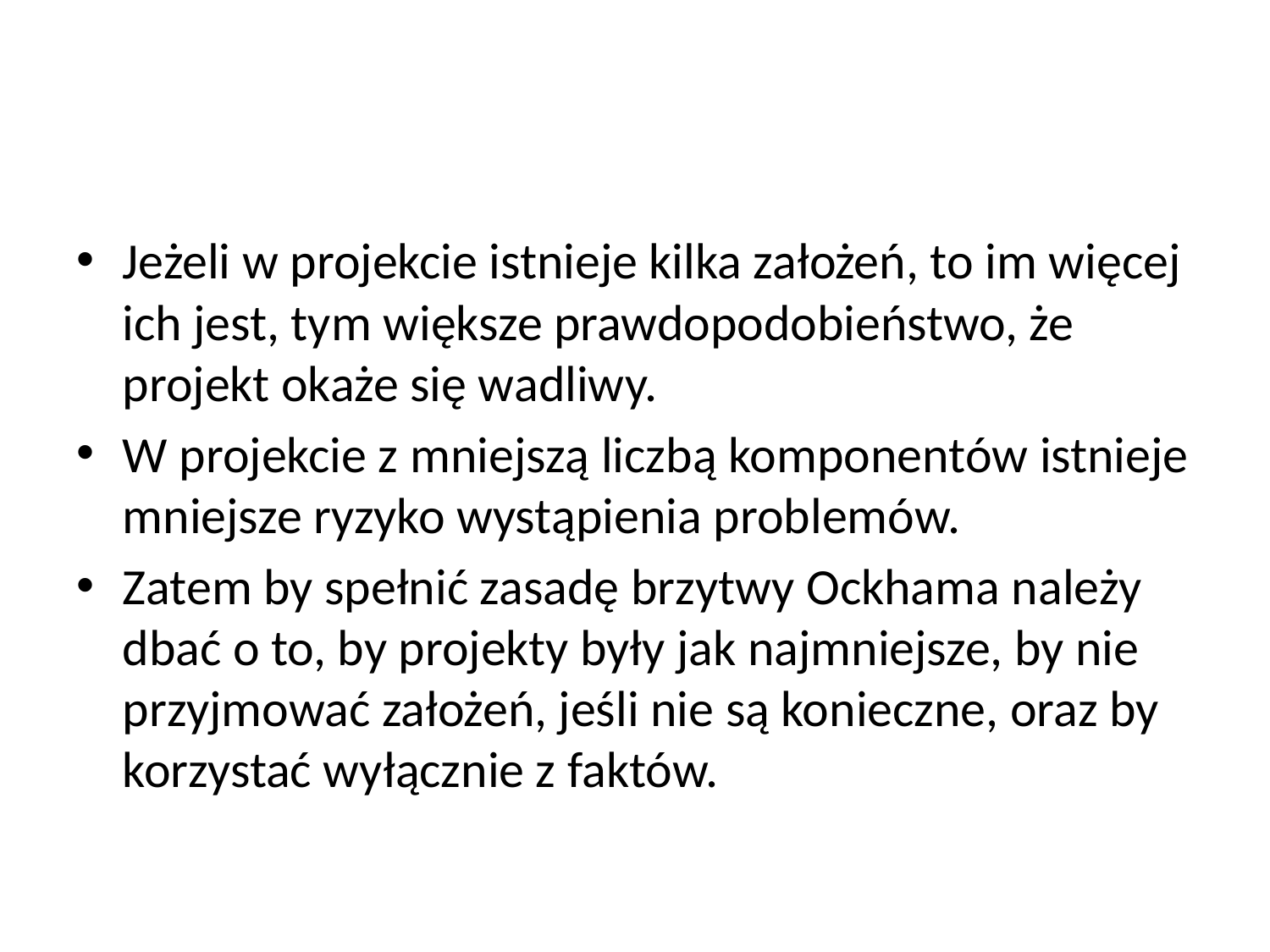

#
Jeżeli w projekcie istnieje kilka założeń, to im więcej ich jest, tym większe prawdopodobieństwo, że projekt okaże się wadliwy.
W projekcie z mniejszą liczbą komponentów istnieje mniejsze ryzyko wystąpienia problemów.
Zatem by spełnić zasadę brzytwy Ockhama należy dbać o to, by projekty były jak najmniejsze, by nie przyjmować założeń, jeśli nie są konieczne, oraz by korzystać wyłącznie z faktów.